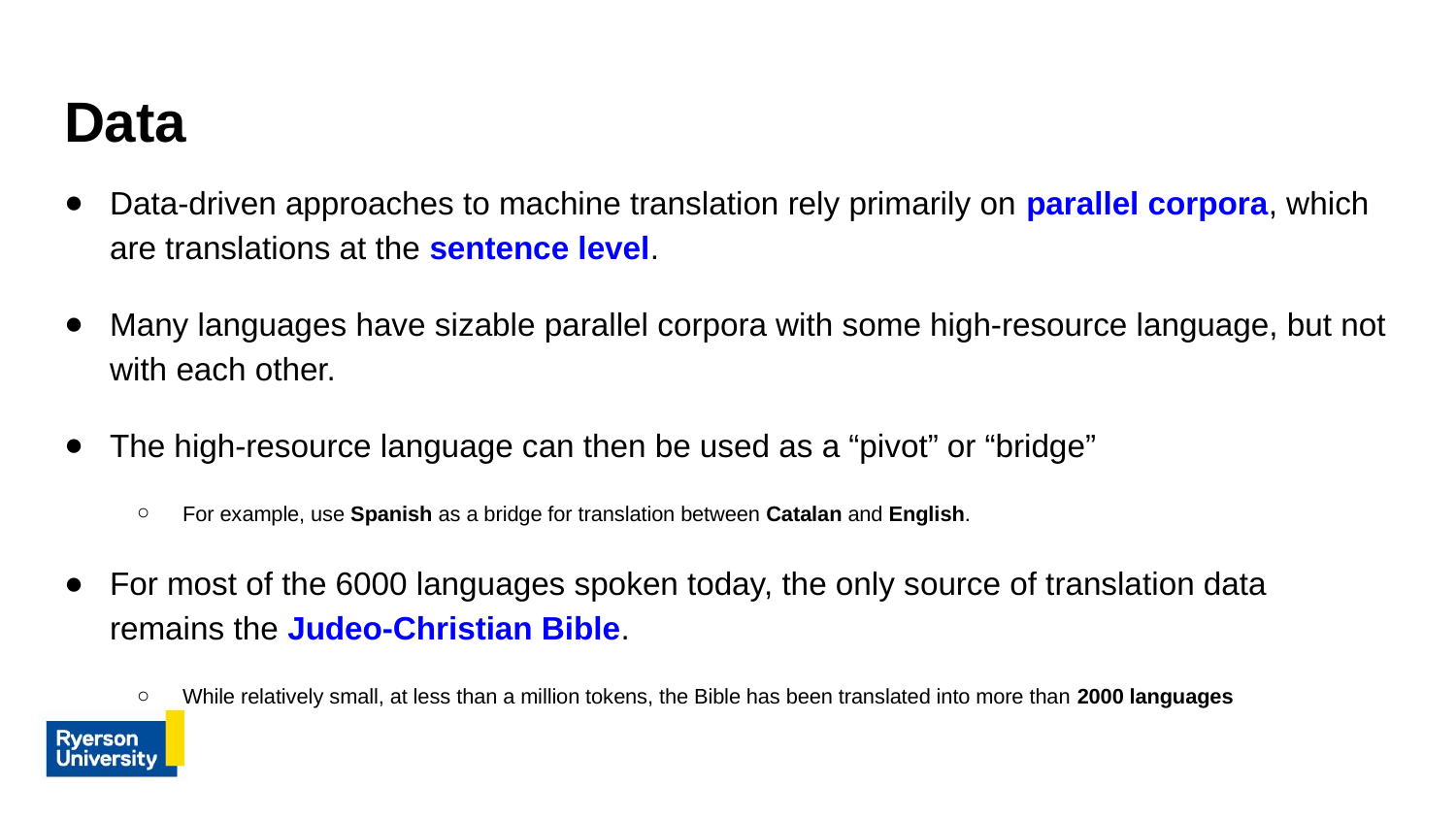

# Data
Data-driven approaches to machine translation rely primarily on parallel corpora, which are translations at the sentence level.
Many languages have sizable parallel corpora with some high-resource language, but not with each other.
The high-resource language can then be used as a “pivot” or “bridge”
For example, use Spanish as a bridge for translation between Catalan and English.
For most of the 6000 languages spoken today, the only source of translation data remains the Judeo-Christian Bible.
While relatively small, at less than a million tokens, the Bible has been translated into more than 2000 languages